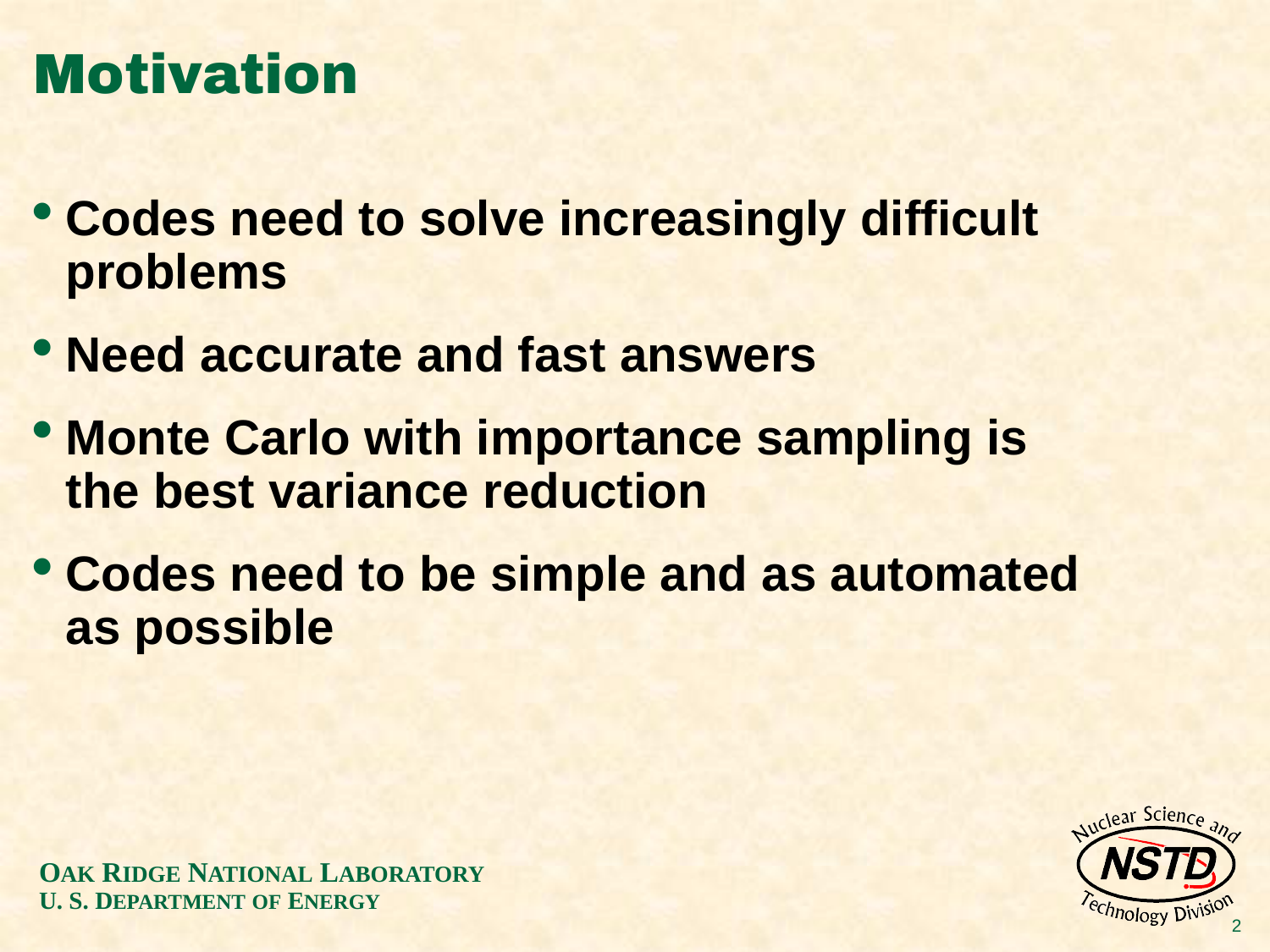

# Motivation
Codes need to solve increasingly difficult problems
Need accurate and fast answers
Monte Carlo with importance sampling is the best variance reduction
Codes need to be simple and as automated as possible
2